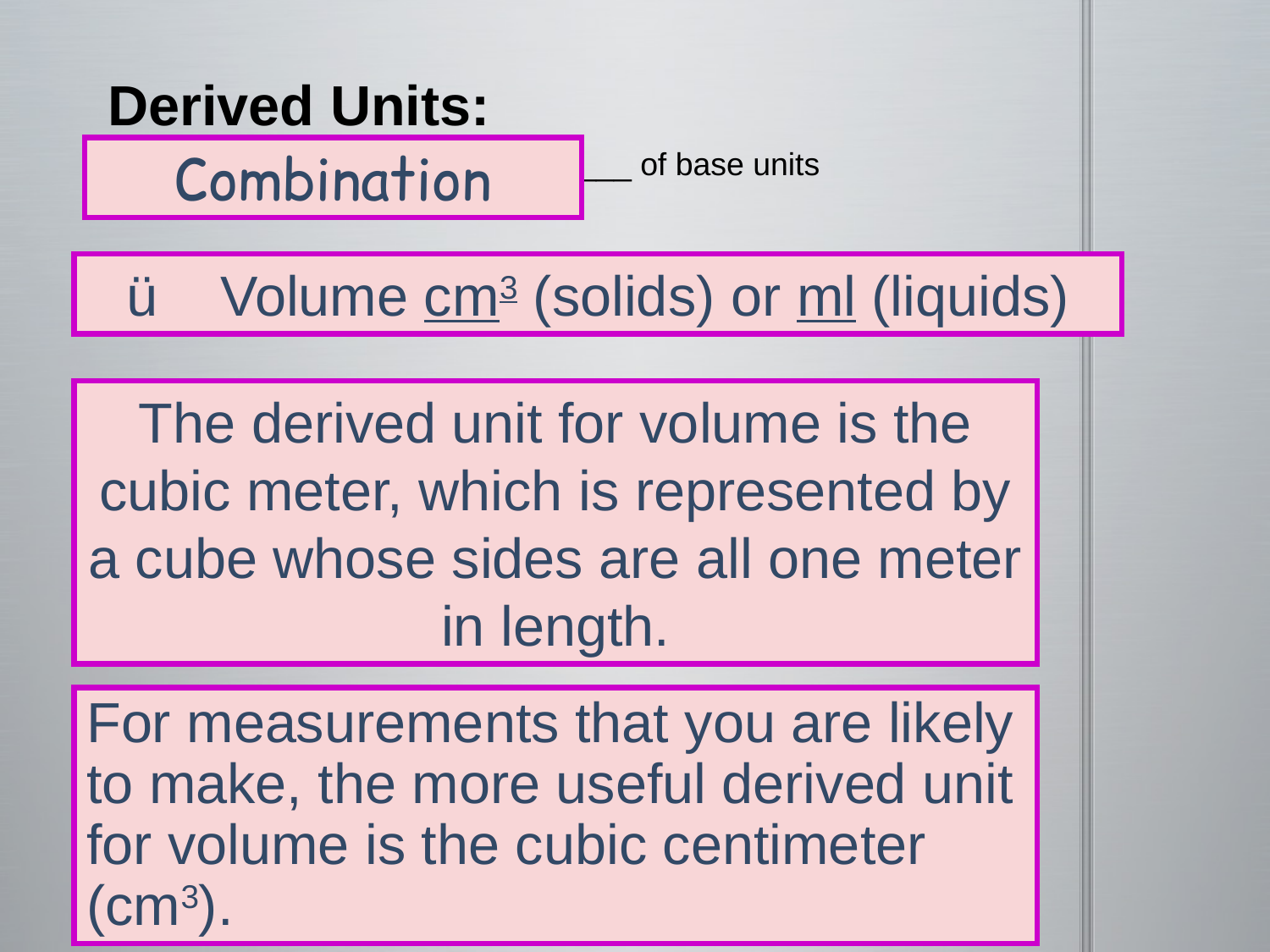

Derived Units:

_______________________________ of base units
Combination
ü    Volume cm3 (solids) or ml (liquids)
The derived unit for volume is the cubic meter, which is represented by a cube whose sides are all one meter in length.
For measurements that you are likely to make, the more useful derived unit for volume is the cubic centimeter (cm3).